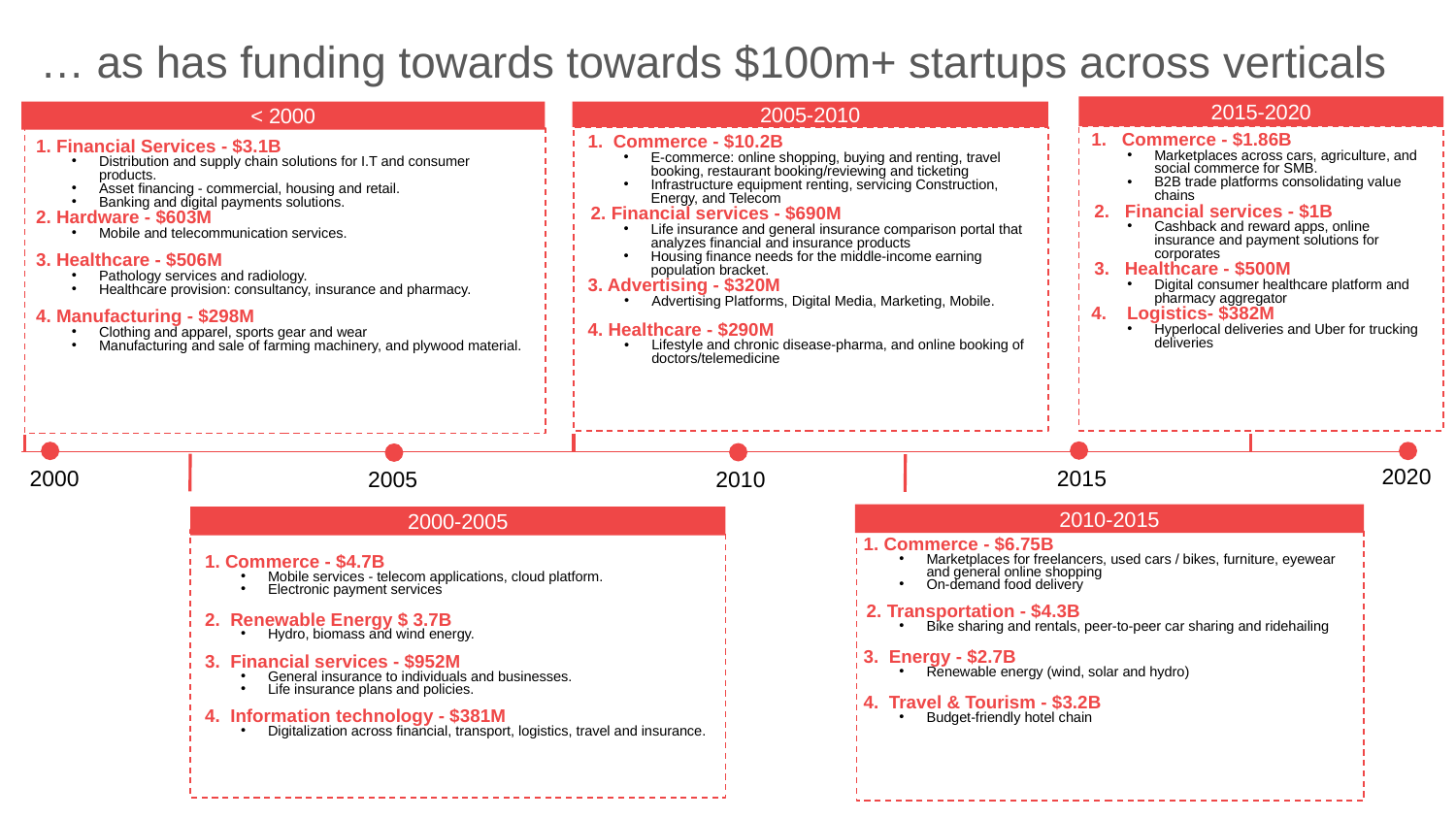

# … as has funding towards towards $100m+ startups across verticals
2015-2020
2005-2010
< 2000
1.   Commerce - $1.86B
Marketplaces across cars, agriculture, and social commerce for SMB.
B2B trade platforms consolidating value chains
2.   Financial services - $1B
Cashback and reward apps, online insurance and payment solutions for corporates
3.   Healthcare - $500M
Digital consumer healthcare platform and pharmacy aggregator
4.    Logistics- $382M
Hyperlocal deliveries and Uber for trucking deliveries

1.  Commerce - $10.2B
E-commerce: online shopping, buying and renting, travel booking, restaurant booking/reviewing and ticketing
Infrastructure equipment renting, servicing Construction, Energy, and Telecom
2. Financial services - $690M
Life insurance and general insurance comparison portal that analyzes financial and insurance products
Housing finance needs for the middle-income earning population bracket.
3. Advertising - $320M
Advertising Platforms, Digital Media, Marketing, Mobile.

4. Healthcare - $290M
Lifestyle and chronic disease-pharma, and online booking of doctors/telemedicine

1. Financial Services - $3.1B
Distribution and supply chain solutions for I.T and consumer products.
Asset financing - commercial, housing and retail.
Banking and digital payments solutions.
2. Hardware - $603M
Mobile and telecommunication services.

3. Healthcare - $506M
Pathology services and radiology.
Healthcare provision: consultancy, insurance and pharmacy.

4. Manufacturing - $298M
Clothing and apparel, sports gear and wear
Manufacturing and sale of farming machinery, and plywood material.

2020
2000
2015
2010
2005
2010-2015
2000-2005

1. Commerce - $6.75B
Marketplaces for freelancers, used cars / bikes, furniture, eyewear and general online shopping
On-demand food delivery

2. Transportation - $4.3B
Bike sharing and rentals, peer-to-peer car sharing and ridehailing

3.  Energy - $2.7B
Renewable energy (wind, solar and hydro)

4.  Travel & Tourism - $3.2B
Budget-friendly hotel chain
1. Commerce - $4.7B
Mobile services - telecom applications, cloud platform.
Electronic payment services

2.  Renewable Energy $ 3.7B
Hydro, biomass and wind energy.

3.  Financial services - $952M
General insurance to individuals and businesses.
Life insurance plans and policies.

4.  Information technology - $381M
Digitalization across financial, transport, logistics, travel and insurance.